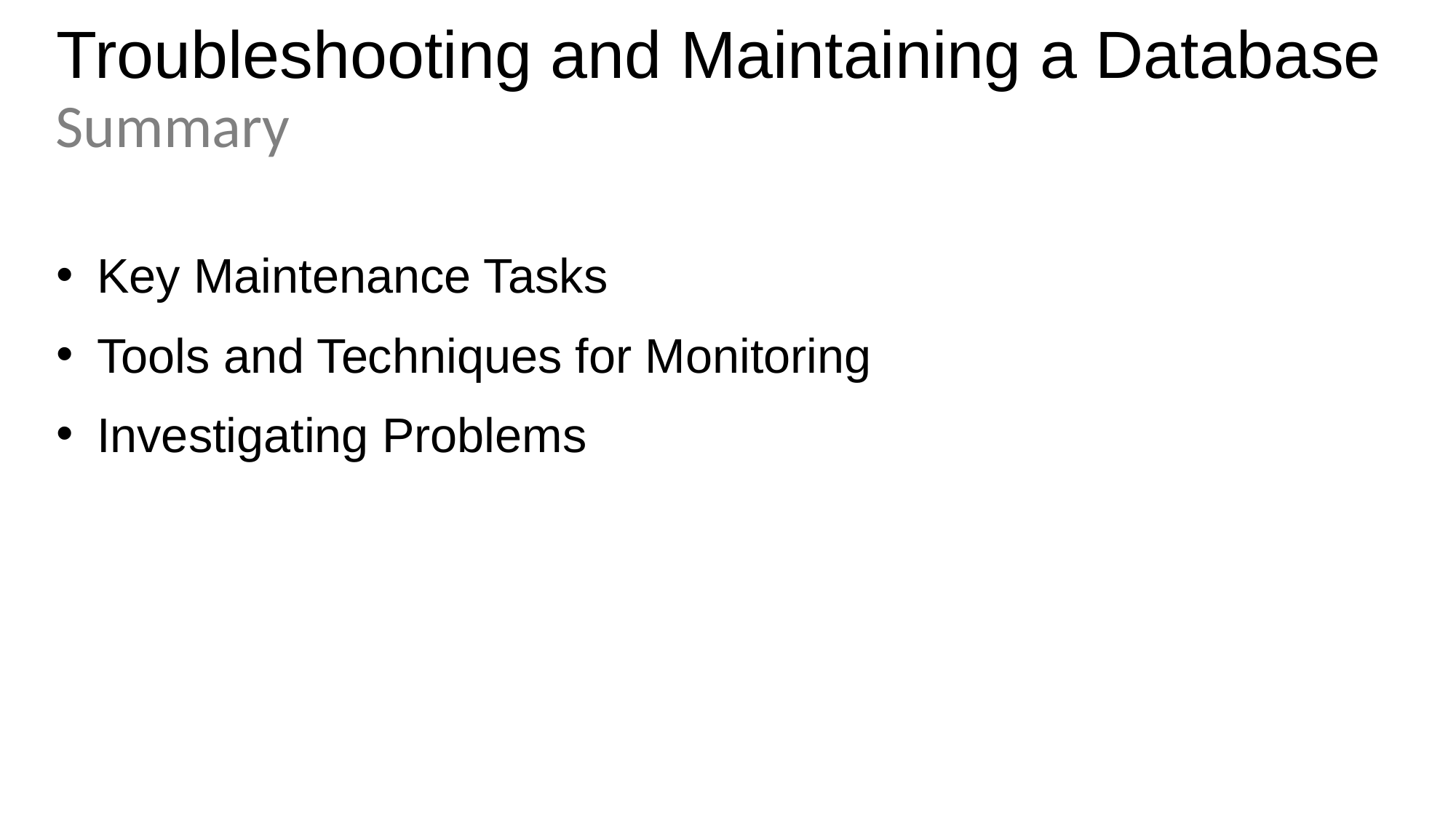

# Troubleshooting and Maintaining a Database
Summary
Key Maintenance Tasks
Tools and Techniques for Monitoring
Investigating Problems